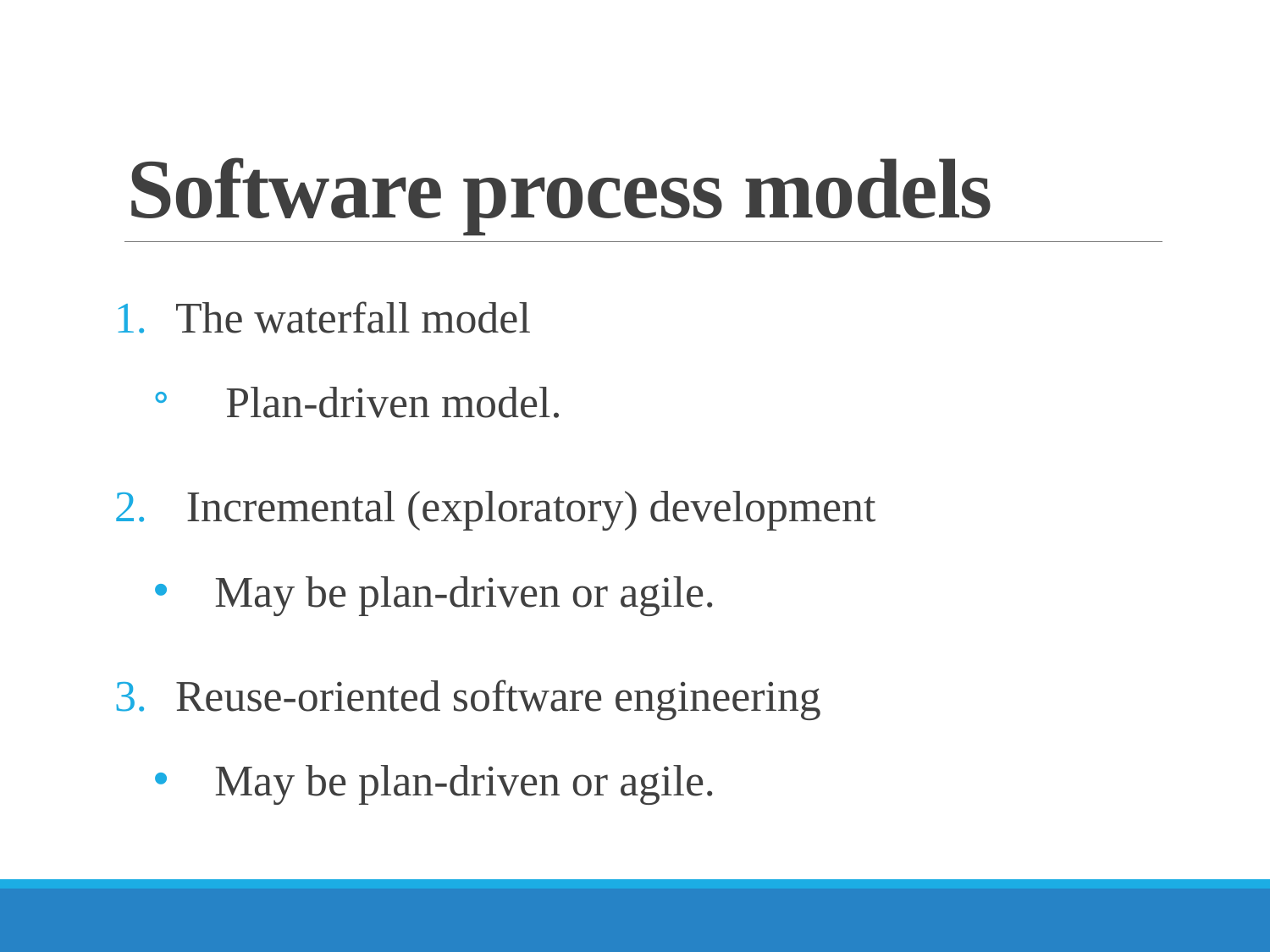

# Software process models
The waterfall model
 Plan-driven model.
 Incremental (exploratory) development
May be plan-driven or agile.
Reuse-oriented software engineering
May be plan-driven or agile.